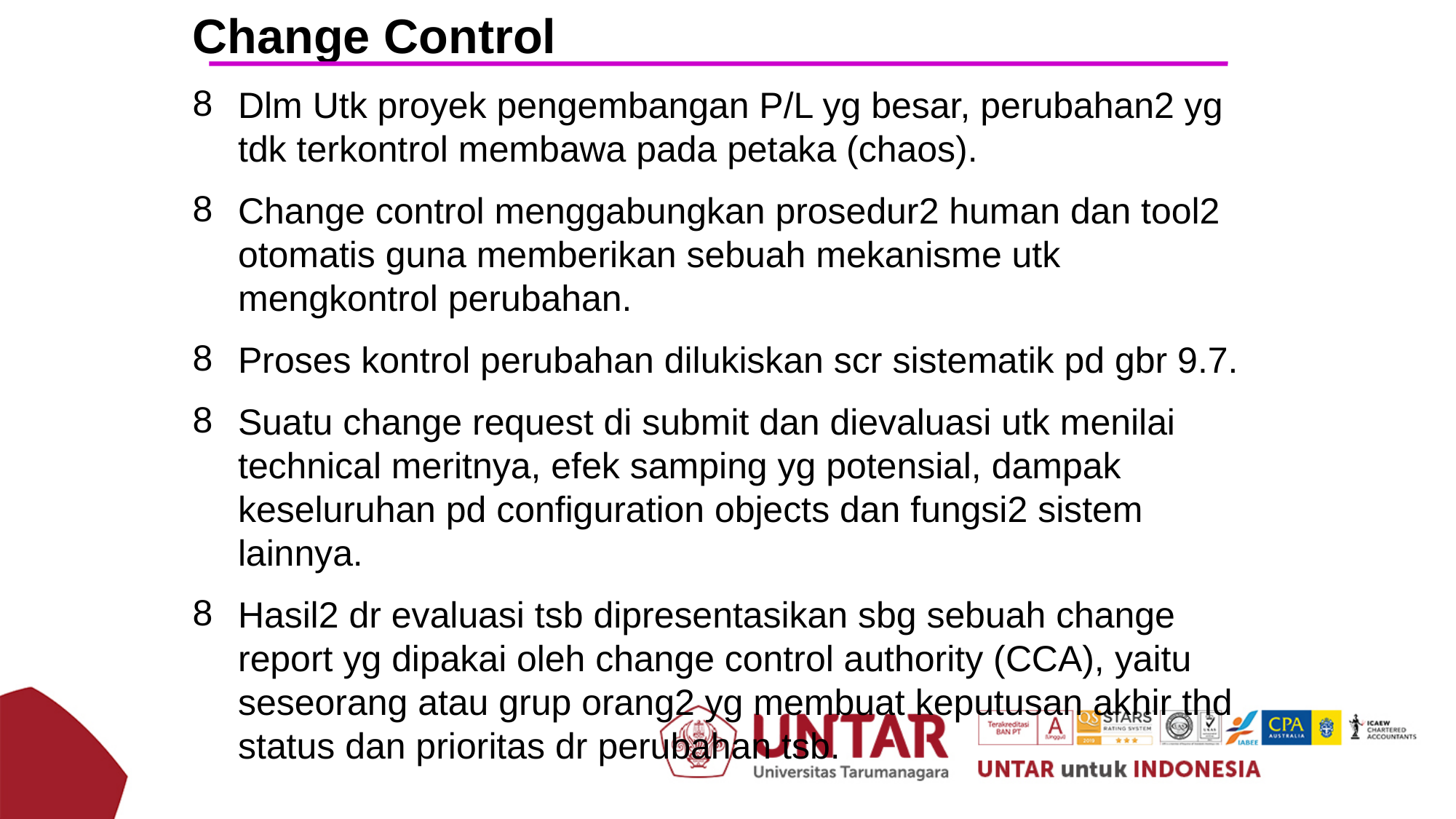

Change Control
Dlm Utk proyek pengembangan P/L yg besar, perubahan2 yg tdk terkontrol membawa pada petaka (chaos).
Change control menggabungkan prosedur2 human dan tool2 otomatis guna memberikan sebuah mekanisme utk mengkontrol perubahan.
Proses kontrol perubahan dilukiskan scr sistematik pd gbr 9.7.
Suatu change request di submit dan dievaluasi utk menilai technical meritnya, efek samping yg potensial, dampak keseluruhan pd configuration objects dan fungsi2 sistem lainnya.
Hasil2 dr evaluasi tsb dipresentasikan sbg sebuah change report yg dipakai oleh change control authority (CCA), yaitu seseorang atau grup orang2 yg membuat keputusan akhir thd status dan prioritas dr perubahan tsb.